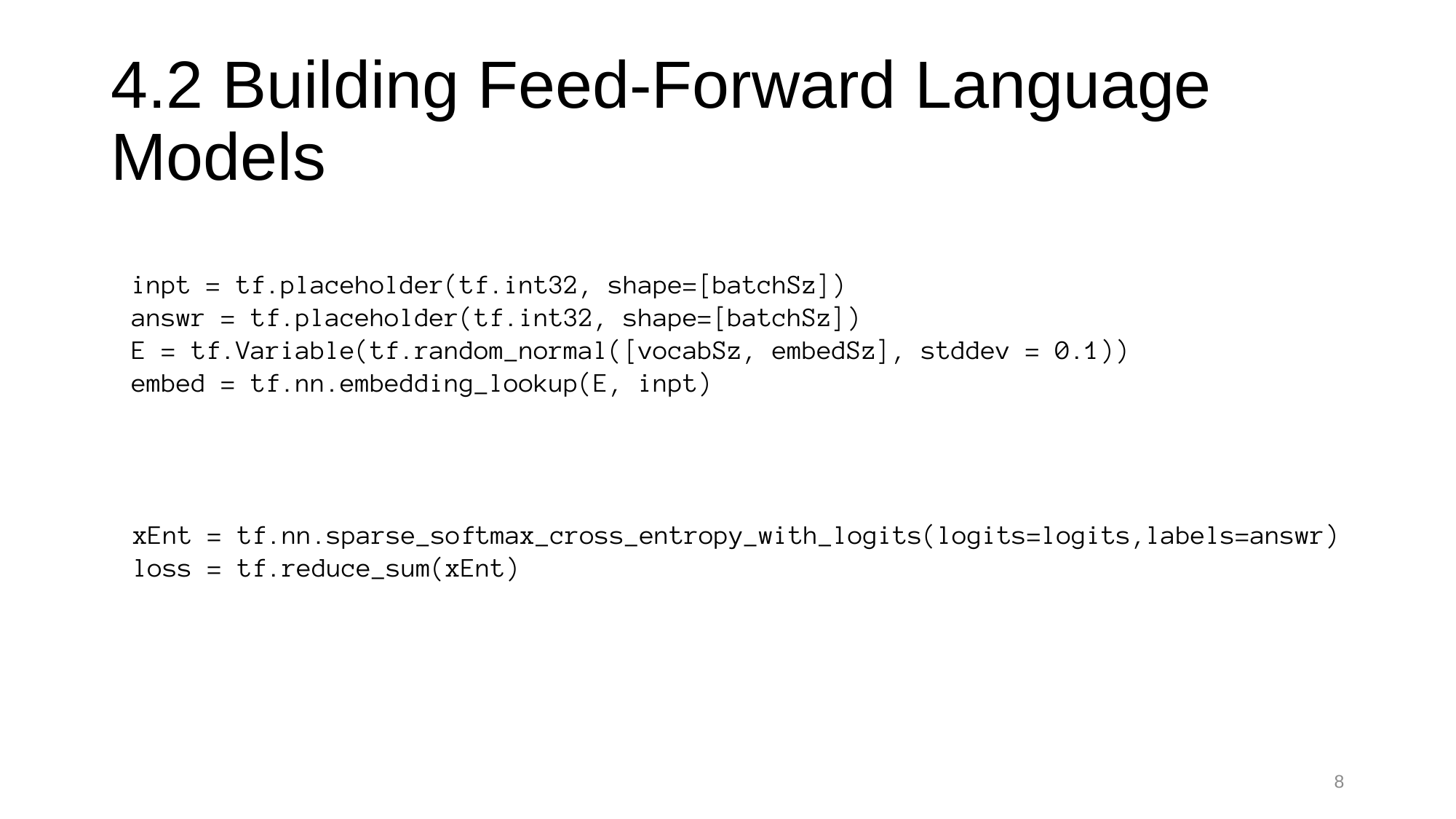

# 4.2 Building Feed-Forward Language Models
inpt = tf.placeholder(tf.int32, shape=[batchSz])
answr = tf.placeholder(tf.int32, shape=[batchSz])
E = tf.Variable(tf.random_normal([vocabSz, embedSz], stddev = 0.1))
embed = tf.nn.embedding_lookup(E, inpt)
xEnt = tf.nn.sparse_softmax_cross_entropy_with_logits(logits=logits,labels=answr)
loss = tf.reduce_sum(xEnt)
8